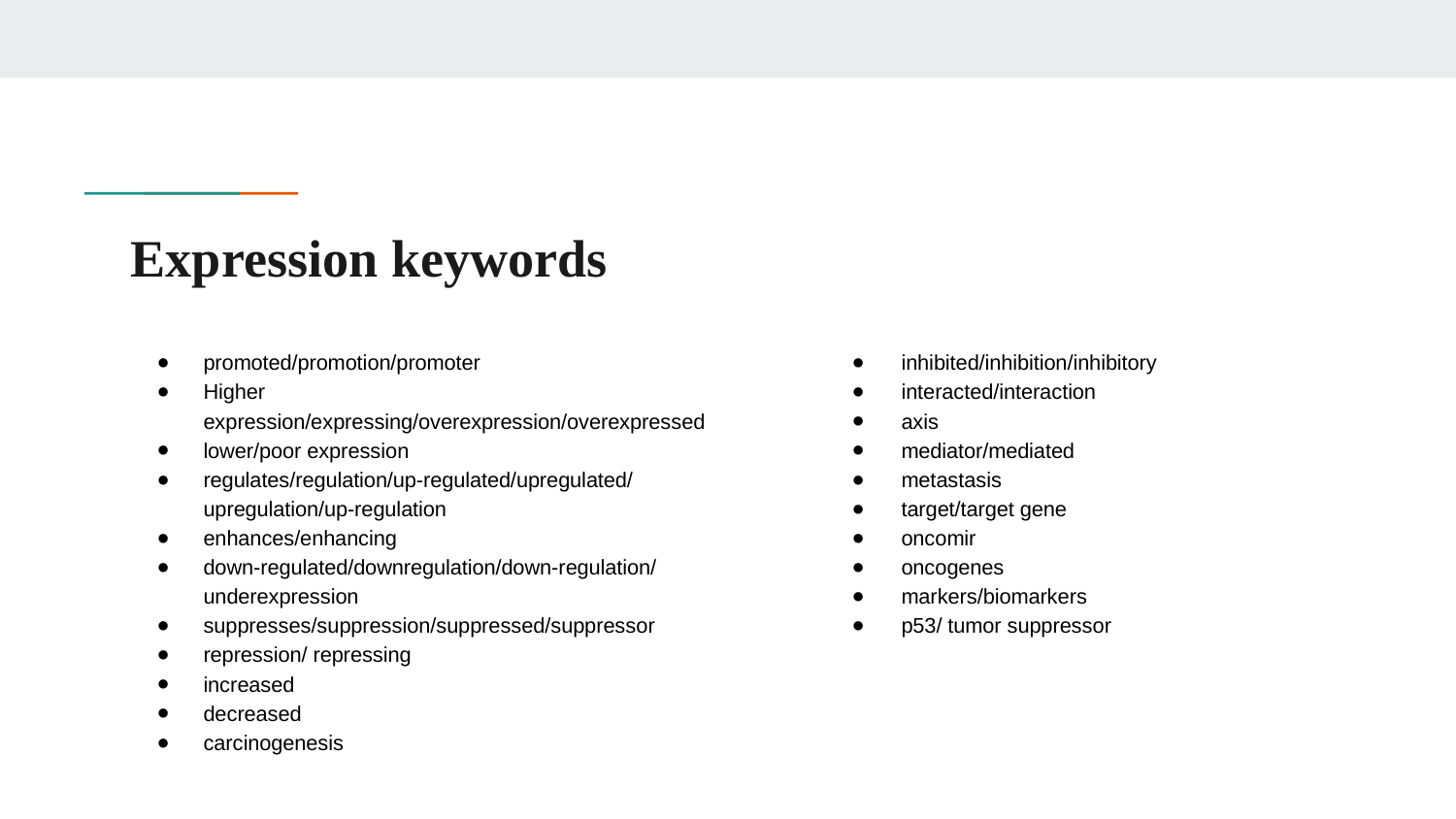

# Expression keywords
promoted/promotion/promoter
Higher expression/expressing/overexpression/overexpressed
lower/poor expression
regulates/regulation/up-regulated/upregulated/upregulation/up-regulation
enhances/enhancing
down-regulated/downregulation/down-regulation/ underexpression
suppresses/suppression/suppressed/suppressor
repression/ repressing
increased
decreased
carcinogenesis

inhibited/inhibition/inhibitory
interacted/interaction
axis
mediator/mediated
metastasis
target/target gene
oncomir
oncogenes
markers/biomarkers
p53/ tumor suppressor